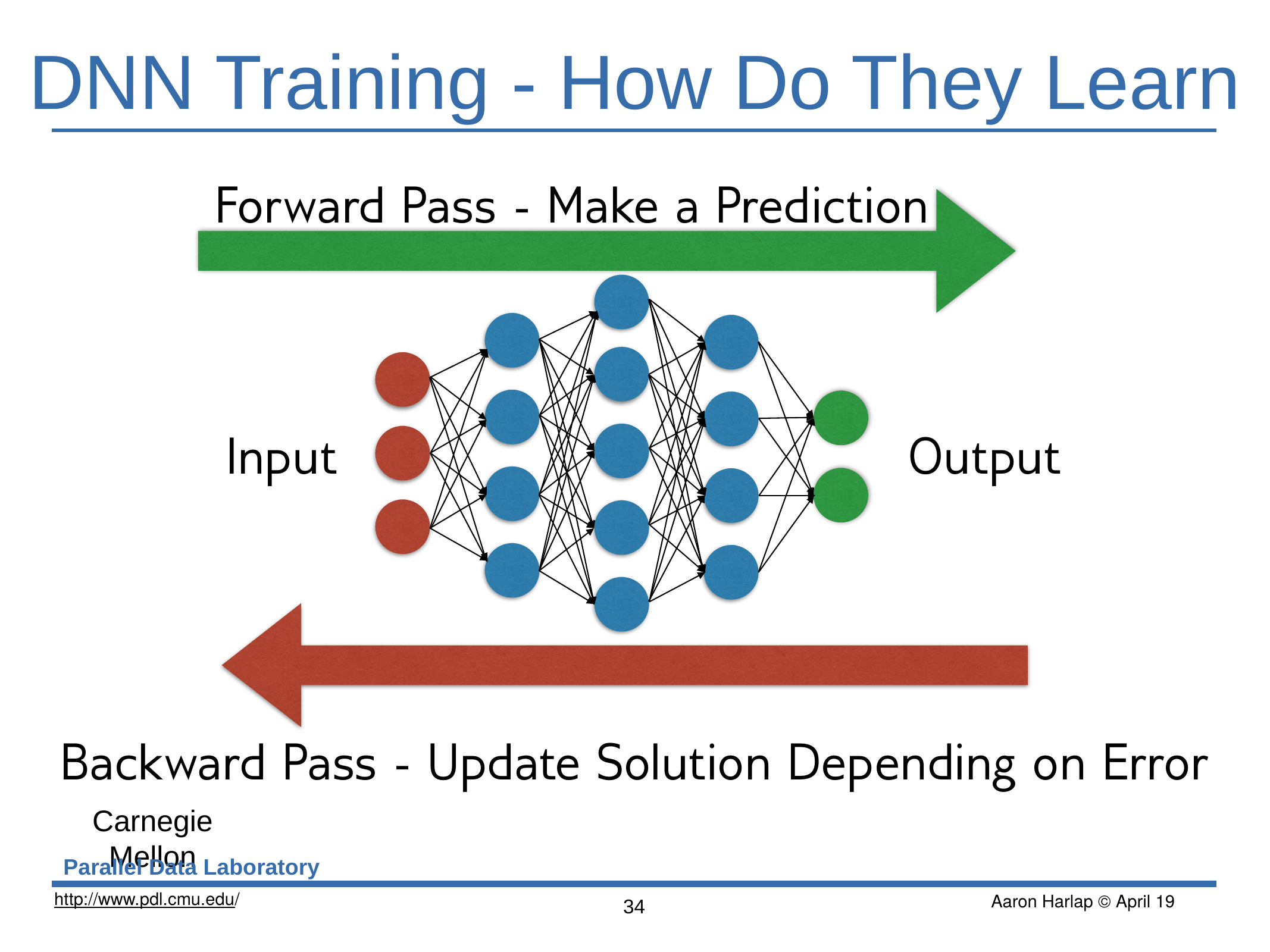

# DNN Training - How Do They Learn
Forward Pass - Make a Prediction

Input
Output

Backward Pass - Update Solution Depending on Error
34